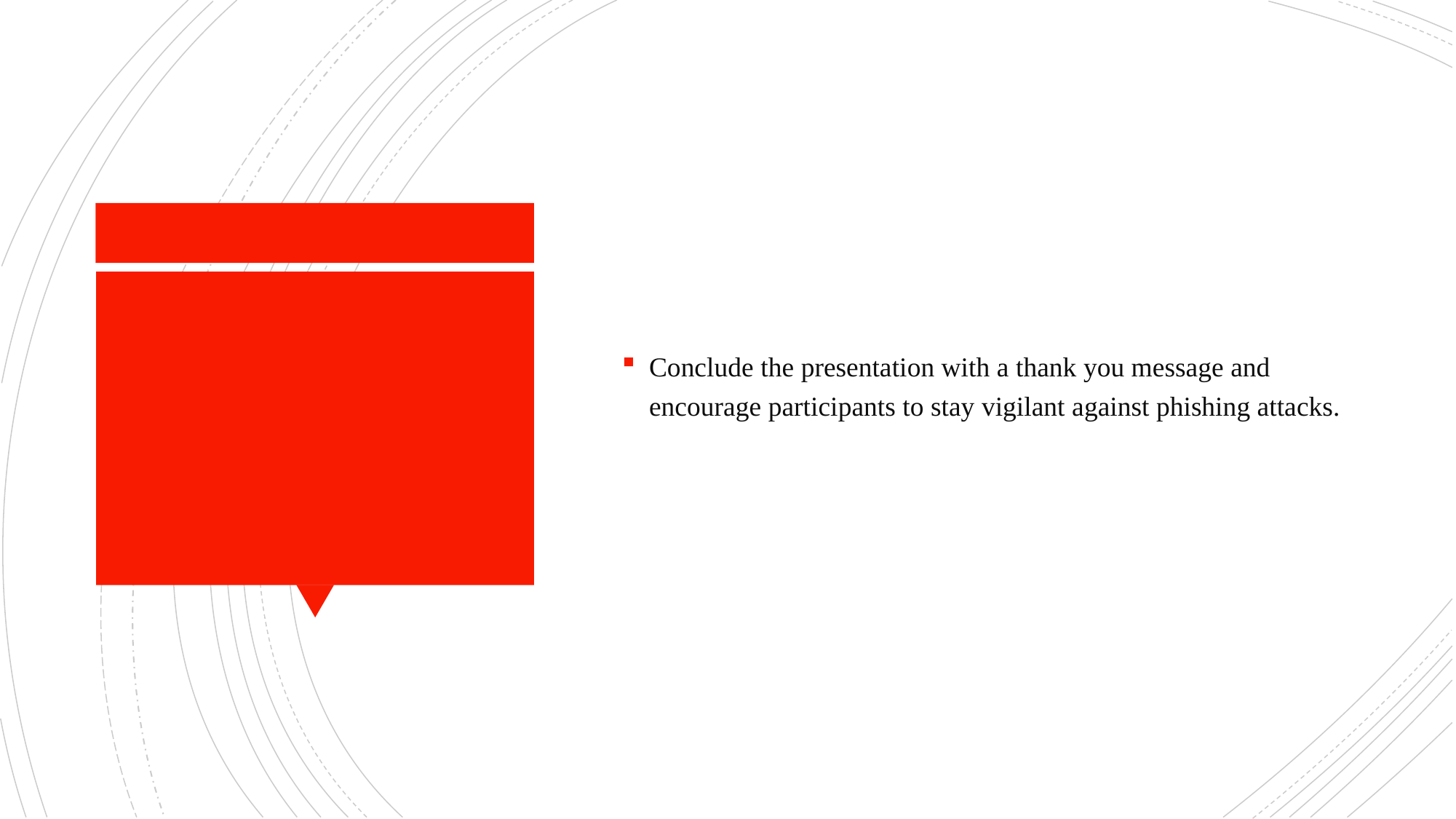

Conclude the presentation with a thank you message and encourage participants to stay vigilant against phishing attacks.

#